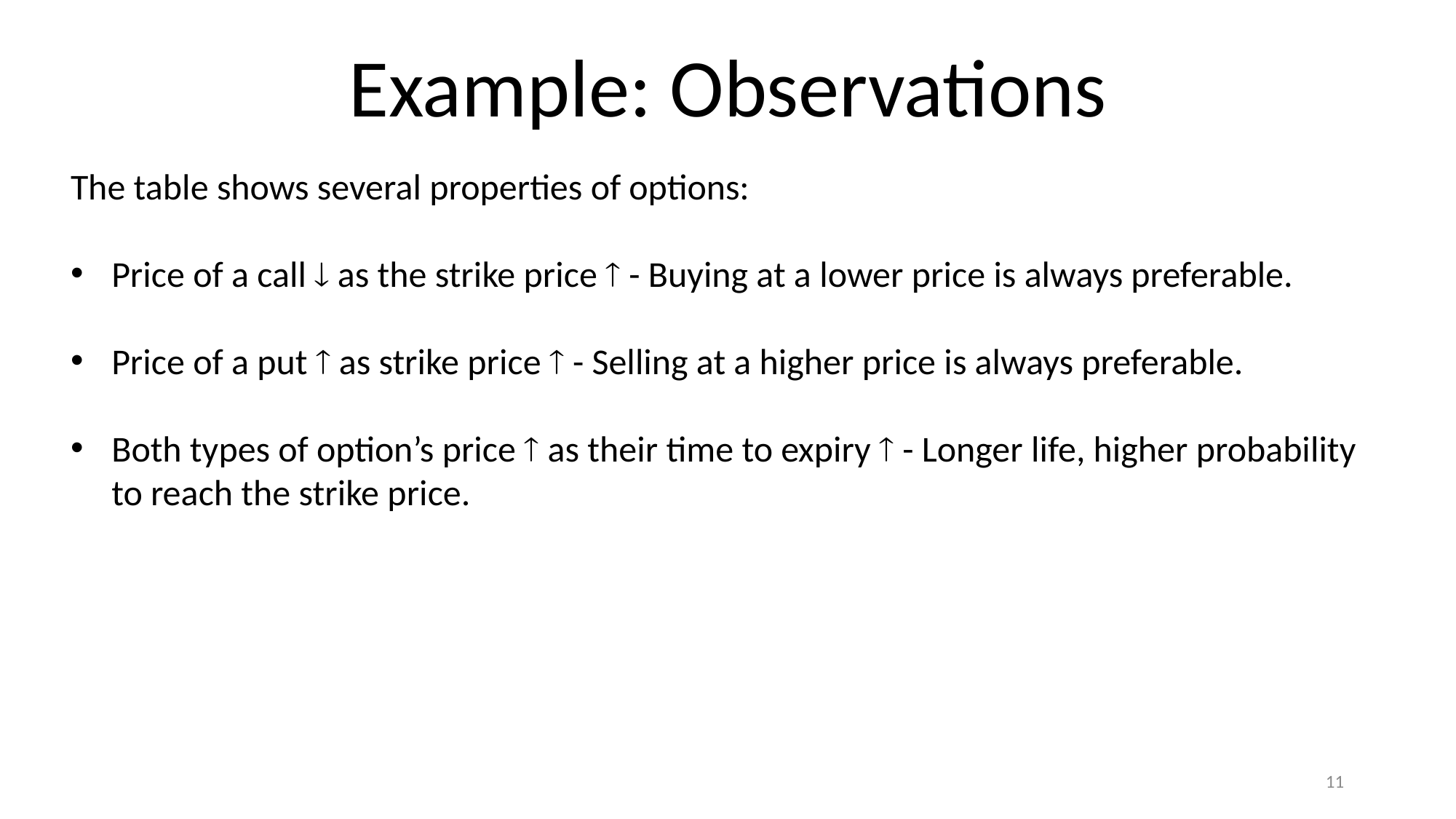

# Example: Observations
The table shows several properties of options:

Price of a call ↓ as the strike price ↑ - Buying at a lower price is always preferable.

Price of a put ↑ as strike price ↑ - Selling at a higher price is always preferable.

Both types of option’s price ↑ as their time to expiry ↑ - Longer life, higher probability to reach the strike price.
11